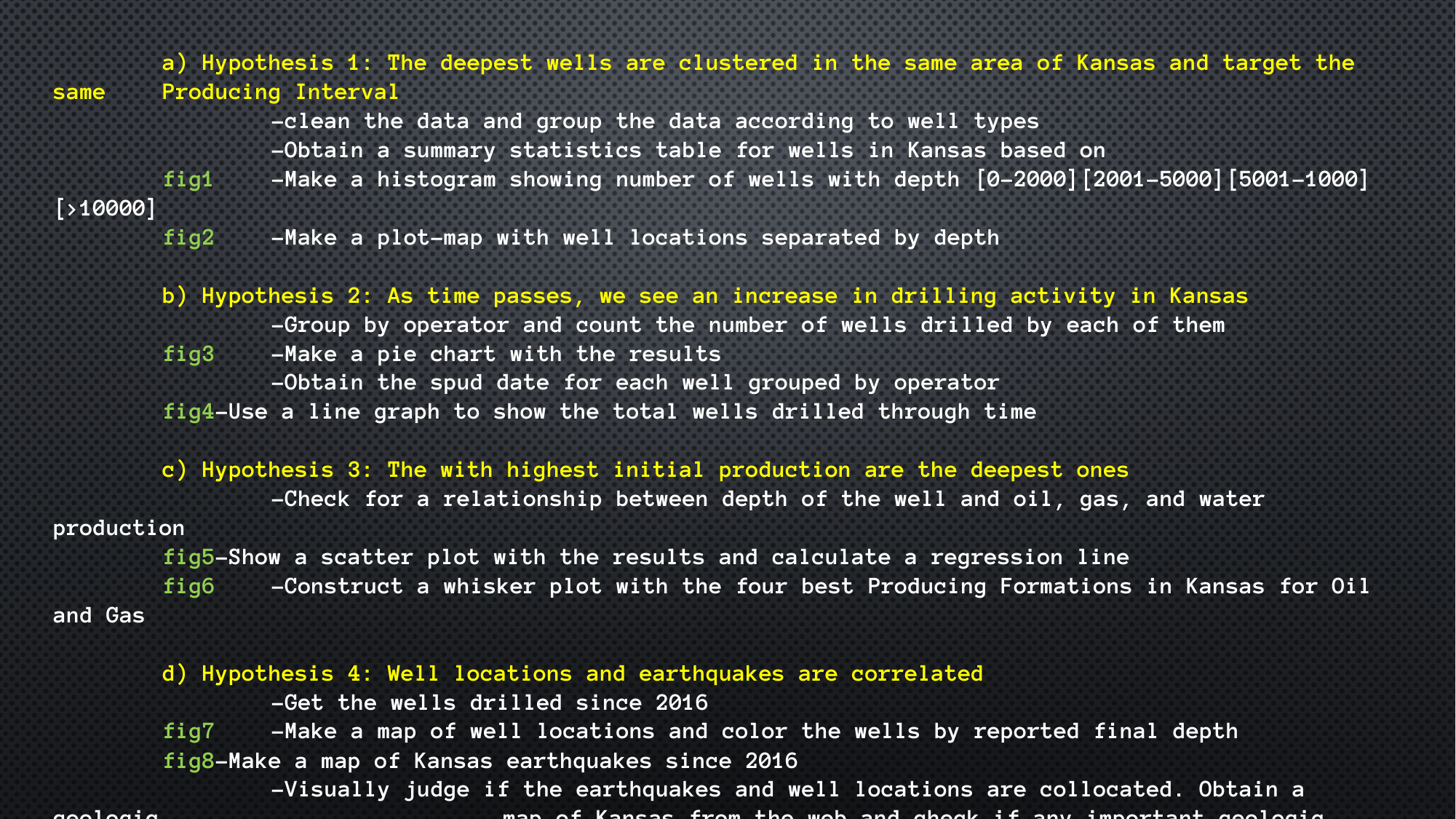

a) Hypothesis 1: The deepest wells are clustered in the same area of Kansas and target the same 	Producing Interval
		-clean the data and group the data according to well types
		-Obtain a summary statistics table for wells in Kansas based on
	fig1	-Make a histogram showing number of wells with depth [0-2000][2001-5000][5001-1000][>10000]
	fig2	-Make a plot-map with well locations separated by depth

	b) Hypothesis 2: As time passes, we see an increase in drilling activity in Kansas
		-Group by operator and count the number of wells drilled by each of them
	fig3	-Make a pie chart with the results
		-Obtain the spud date for each well grouped by operator
	fig4-Use a line graph to show the total wells drilled through time

	c) Hypothesis 3: The with highest initial production are the deepest ones
		-Check for a relationship between depth of the well and oil, gas, and water production
	fig5-Show a scatter plot with the results and calculate a regression line
	fig6	-Construct a whisker plot with the four best Producing Formations in Kansas for Oil and Gas

	d) Hypothesis 4: Well locations and earthquakes are correlated
		-Get the wells drilled since 2016
	fig7	-Make a map of well locations and color the wells by reported final depth
	fig8-Make a map of Kansas earthquakes since 2016
		-Visually judge if the earthquakes and well locations are collocated. Obtain a geologic 		 	 map of Kansas from the web and check if any important geologic feature controls earthquakes